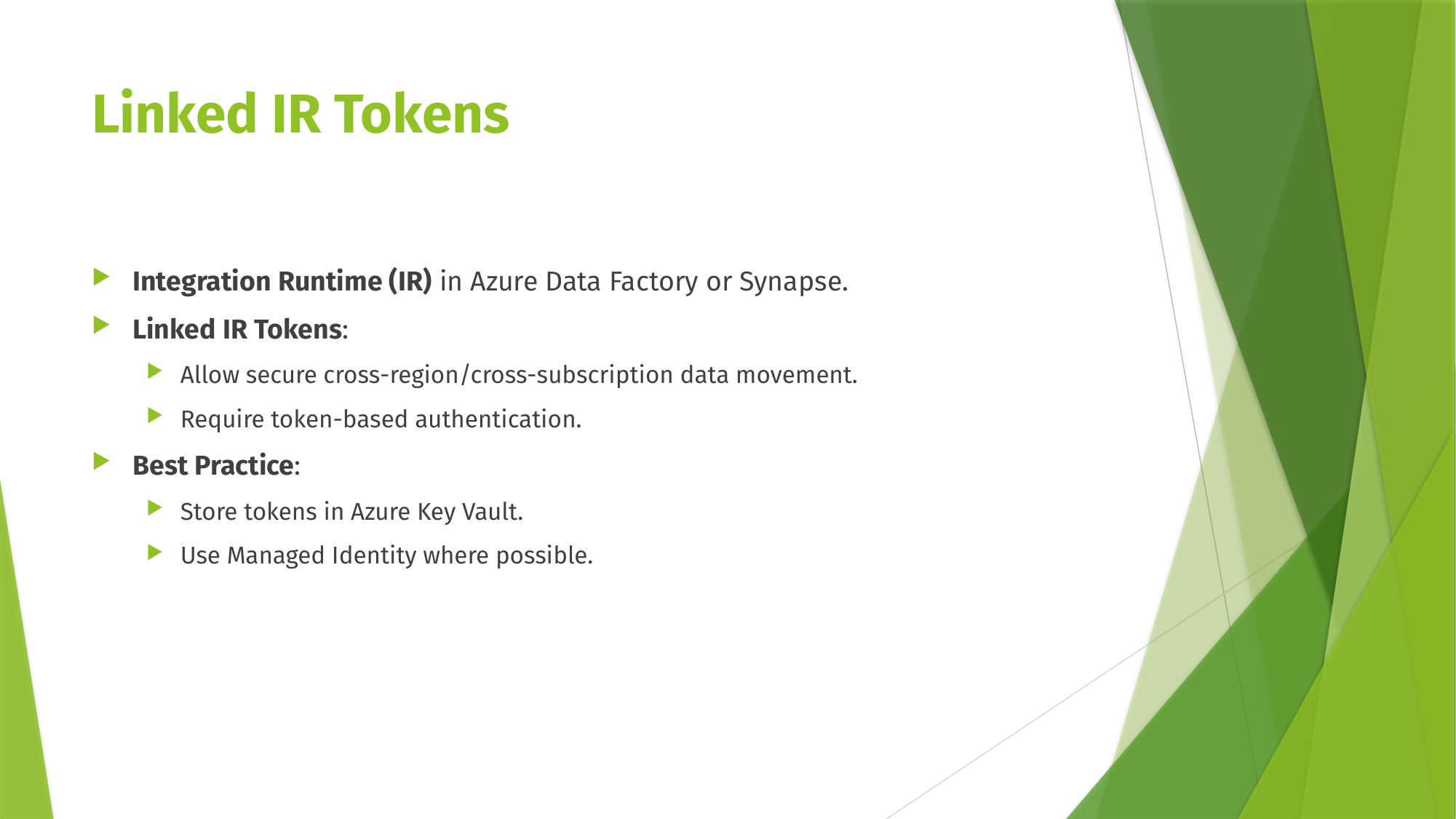

# Linked IR Tokens
Integration Runtime (IR) in Azure Data Factory or Synapse.
Linked IR Tokens:
Allow secure cross-region/cross-subscription data movement.
Require token-based authentication.
Best Practice:
Store tokens in Azure Key Vault.
Use Managed Identity where possible.